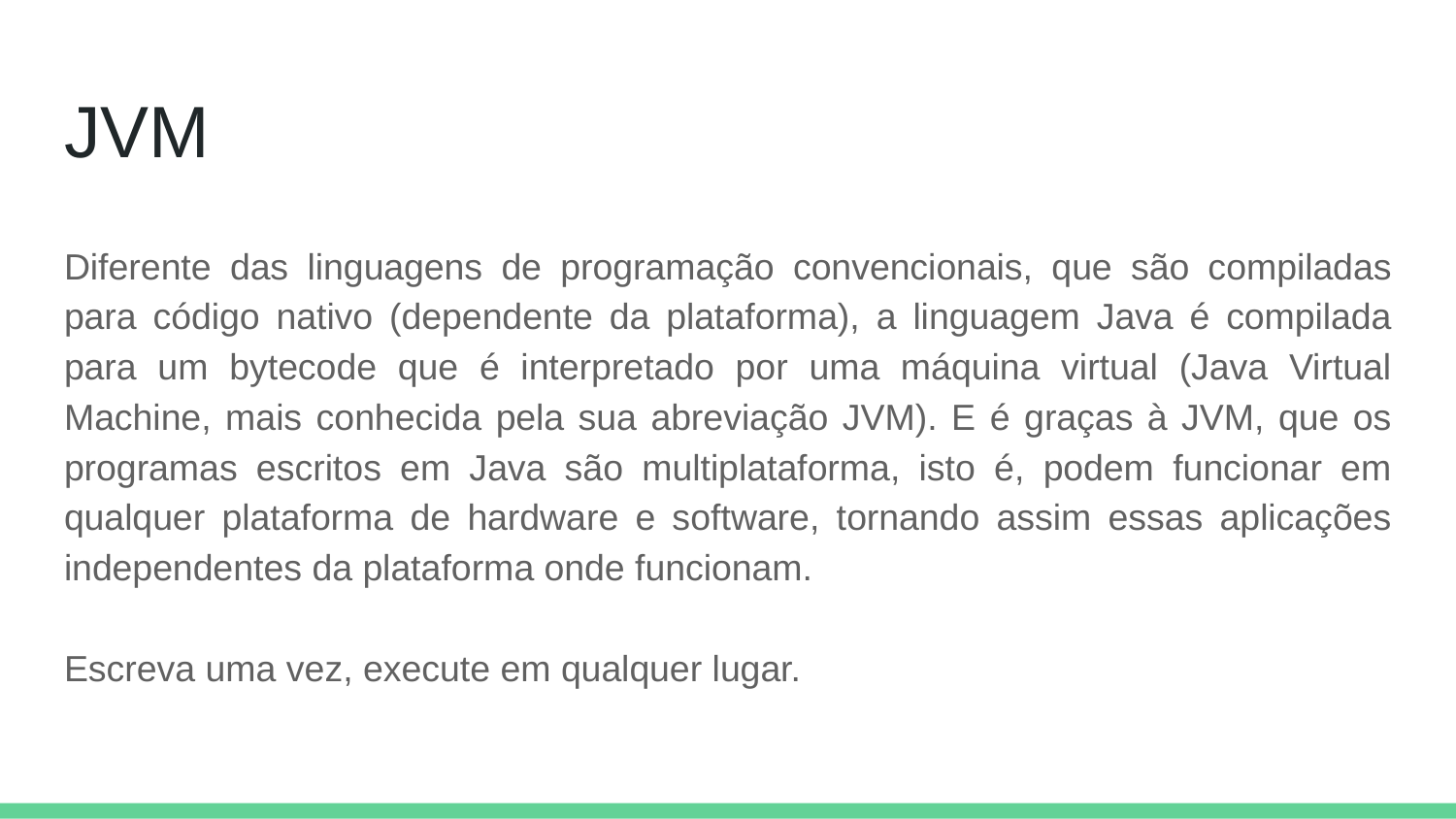

# JVM
Diferente das linguagens de programação convencionais, que são compiladas para código nativo (dependente da plataforma), a linguagem Java é compilada para um bytecode que é interpretado por uma máquina virtual (Java Virtual Machine, mais conhecida pela sua abreviação JVM). E é graças à JVM, que os programas escritos em Java são multiplataforma, isto é, podem funcionar em qualquer plataforma de hardware e software, tornando assim essas aplicações independentes da plataforma onde funcionam.

Escreva uma vez, execute em qualquer lugar.